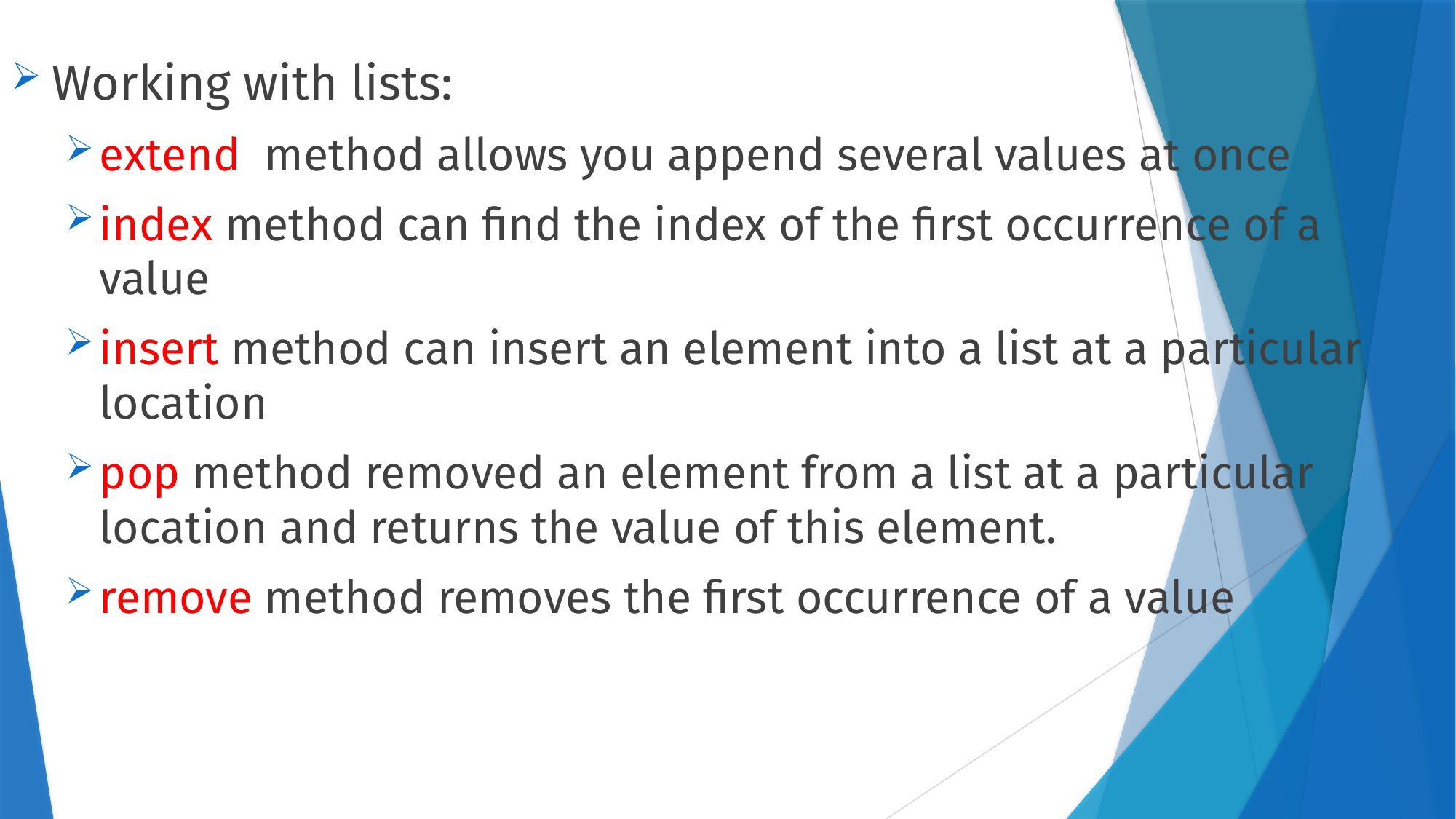

Working with lists:
extend  method allows you append several values at once
index method can find the index of the first occurrence of a value
insert method can insert an element into a list at a particular location
pop method removed an element from a list at a particular location and returns the value of this element.
remove method removes the first occurrence of a value